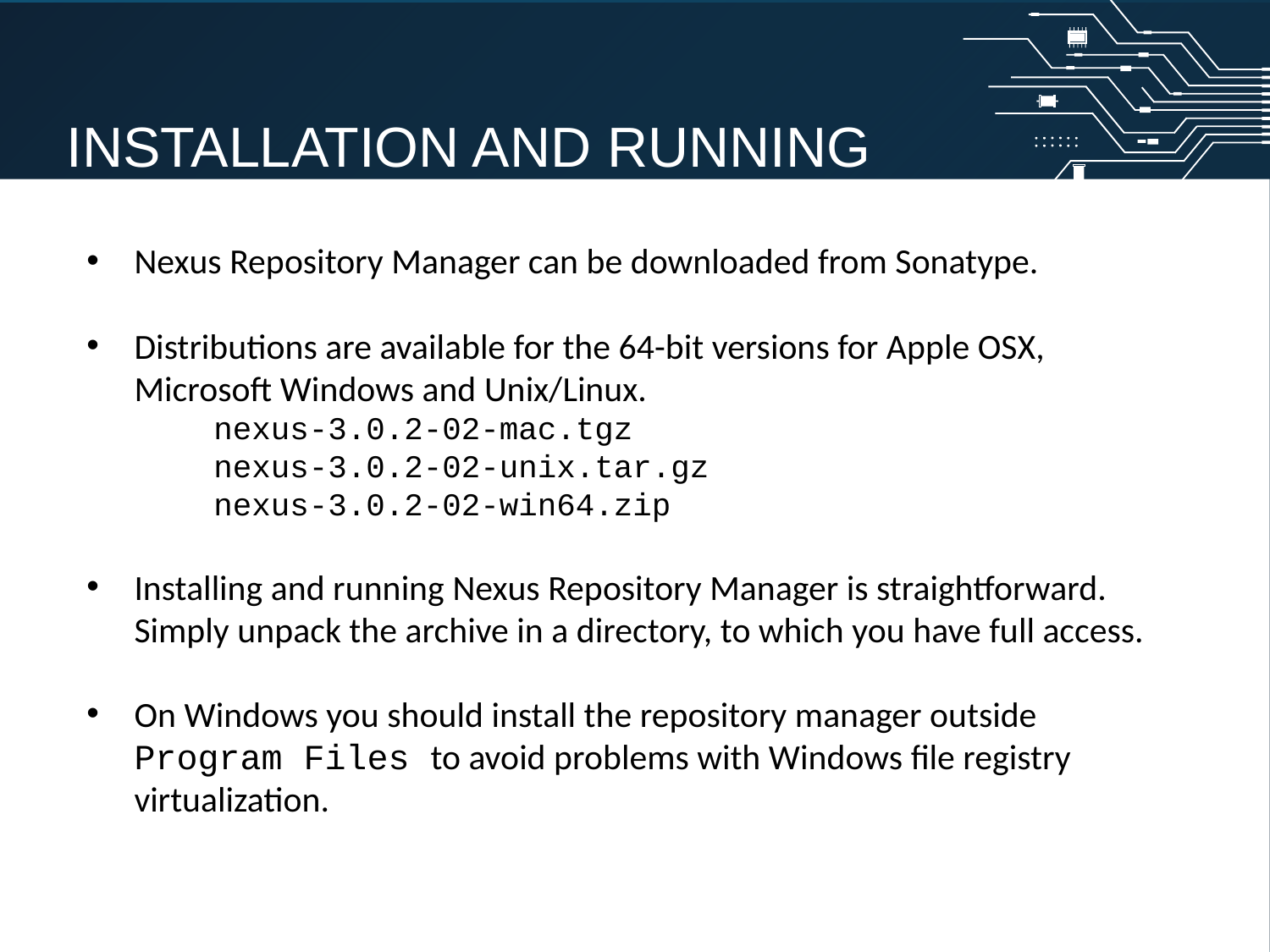

INSTALLATION AND RUNNING
Nexus Repository Manager can be downloaded from Sonatype.

Distributions are available for the 64-bit versions for Apple OSX, Microsoft Windows and Unix/Linux.
nexus-3.0.2-02-mac.tgz
nexus-3.0.2-02-unix.tar.gz
nexus-3.0.2-02-win64.zip

Installing and running Nexus Repository Manager is straightforward. Simply unpack the archive in a directory, to which you have full access.

On Windows you should install the repository manager outside Program Files to avoid problems with Windows file registry virtualization.